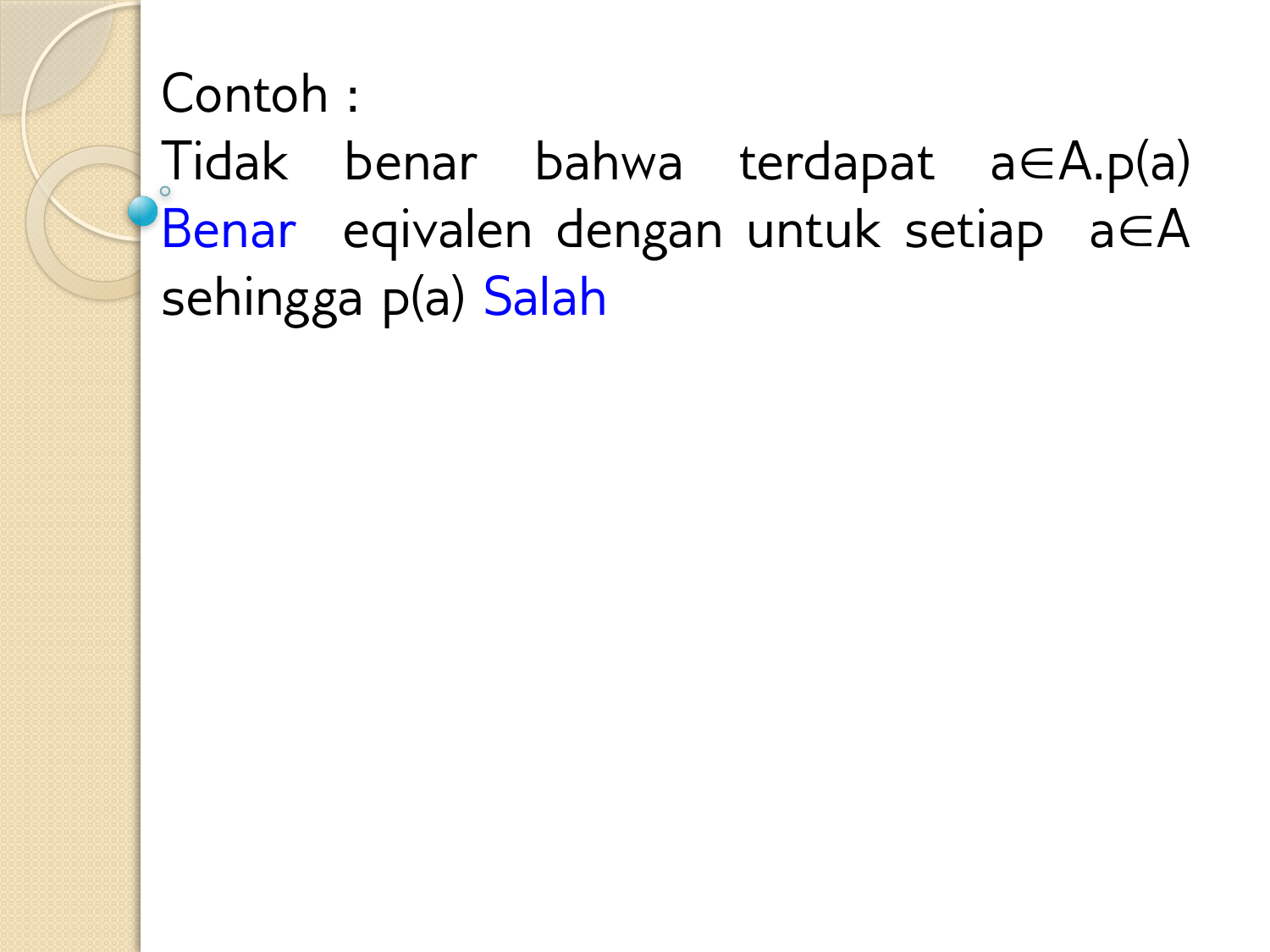

Contoh :
Tidak benar bahwa terdapat a∈A.p(a) Benar  eqivalen dengan untuk setiap  a∈A sehingga p(a) Salah